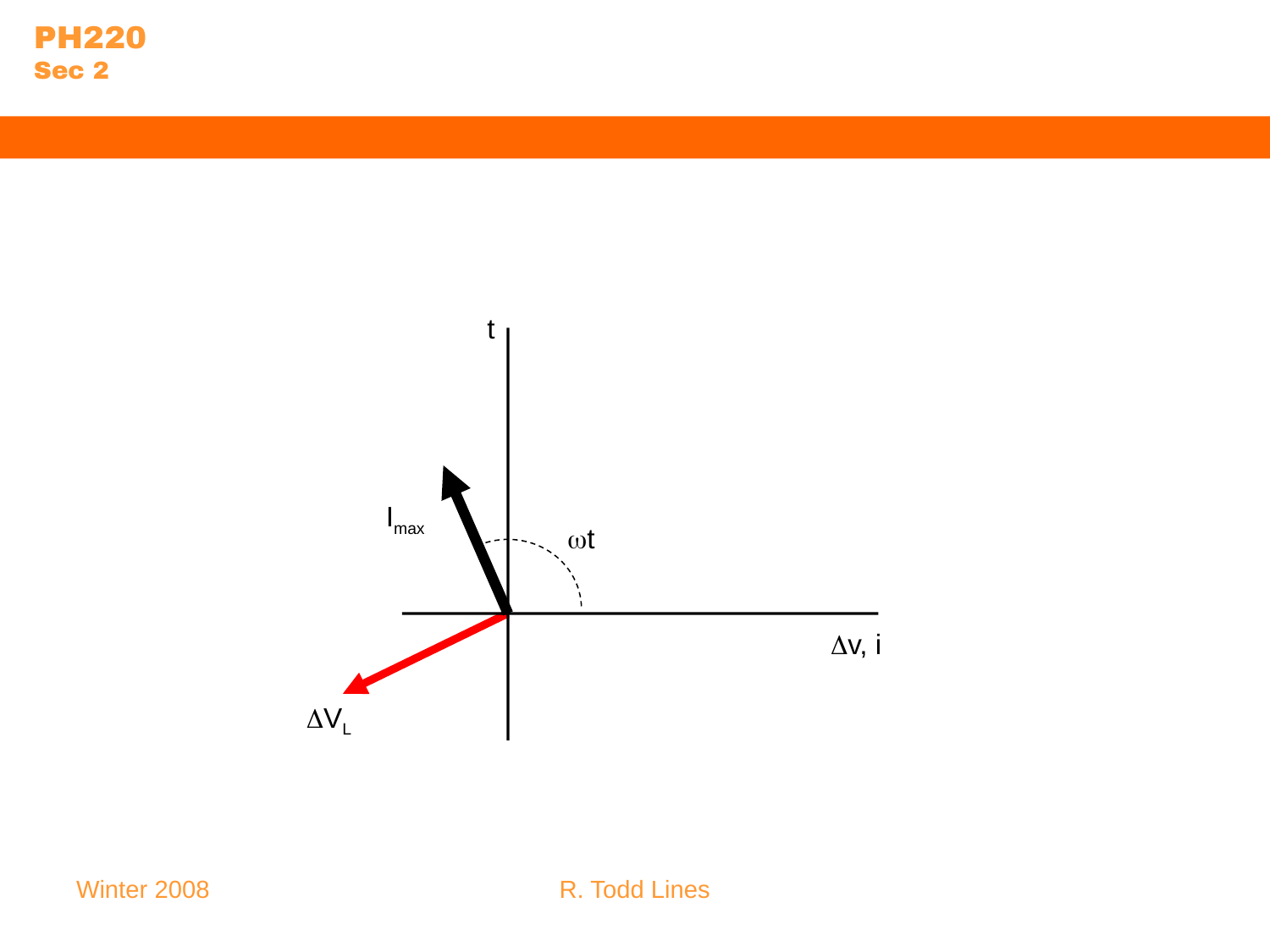

#
t

Imax

Δv, i
ΔVL
ωt

Winter 2008
R. Todd Lines